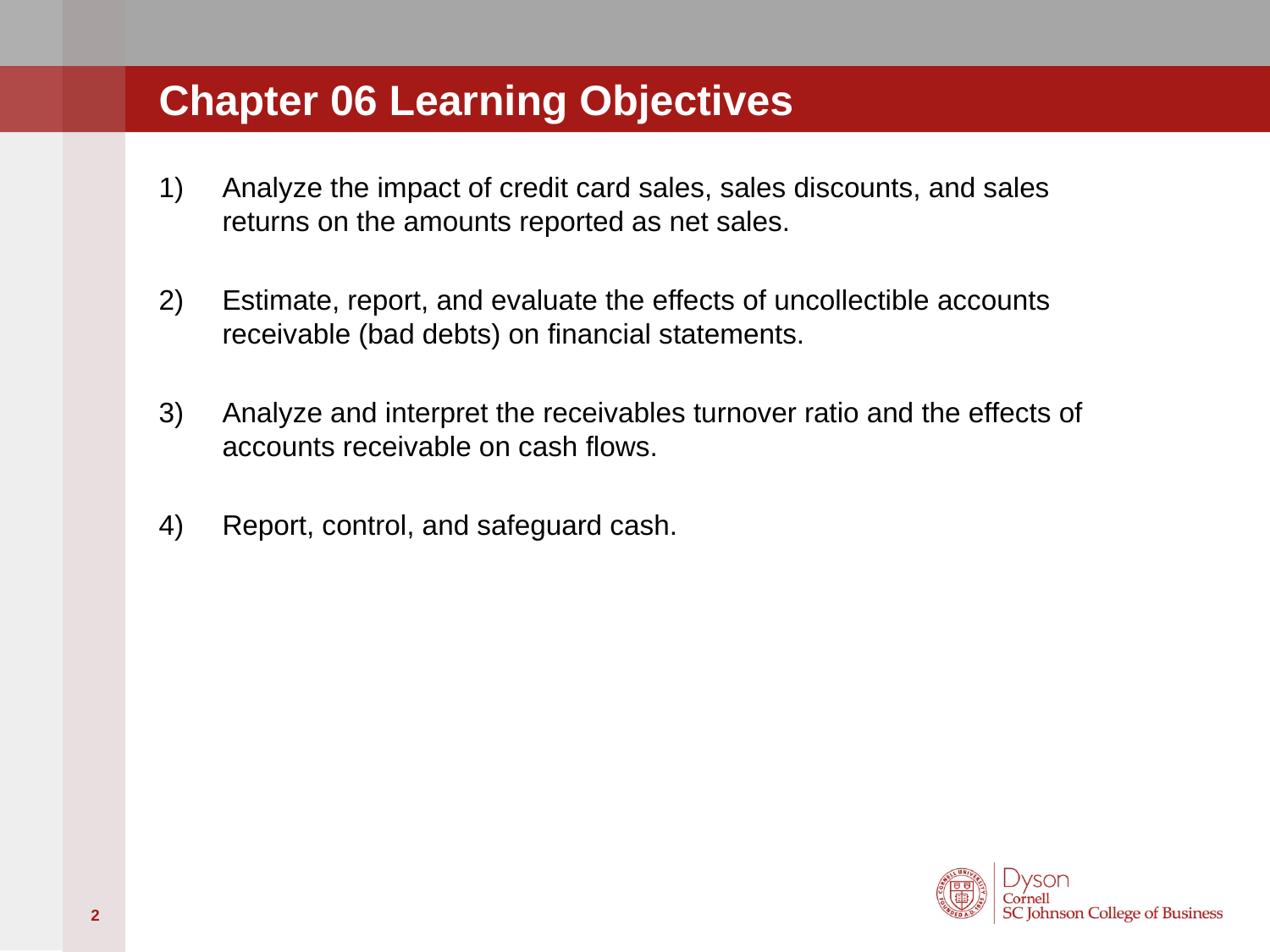

# Chapter 06 Learning Objectives
Analyze the impact of credit card sales, sales discounts, and sales returns on the amounts reported as net sales.

Estimate, report, and evaluate the effects of uncollectible accounts receivable (bad debts) on financial statements.

Analyze and interpret the receivables turnover ratio and the effects of accounts receivable on cash flows.

Report, control, and safeguard cash.
2